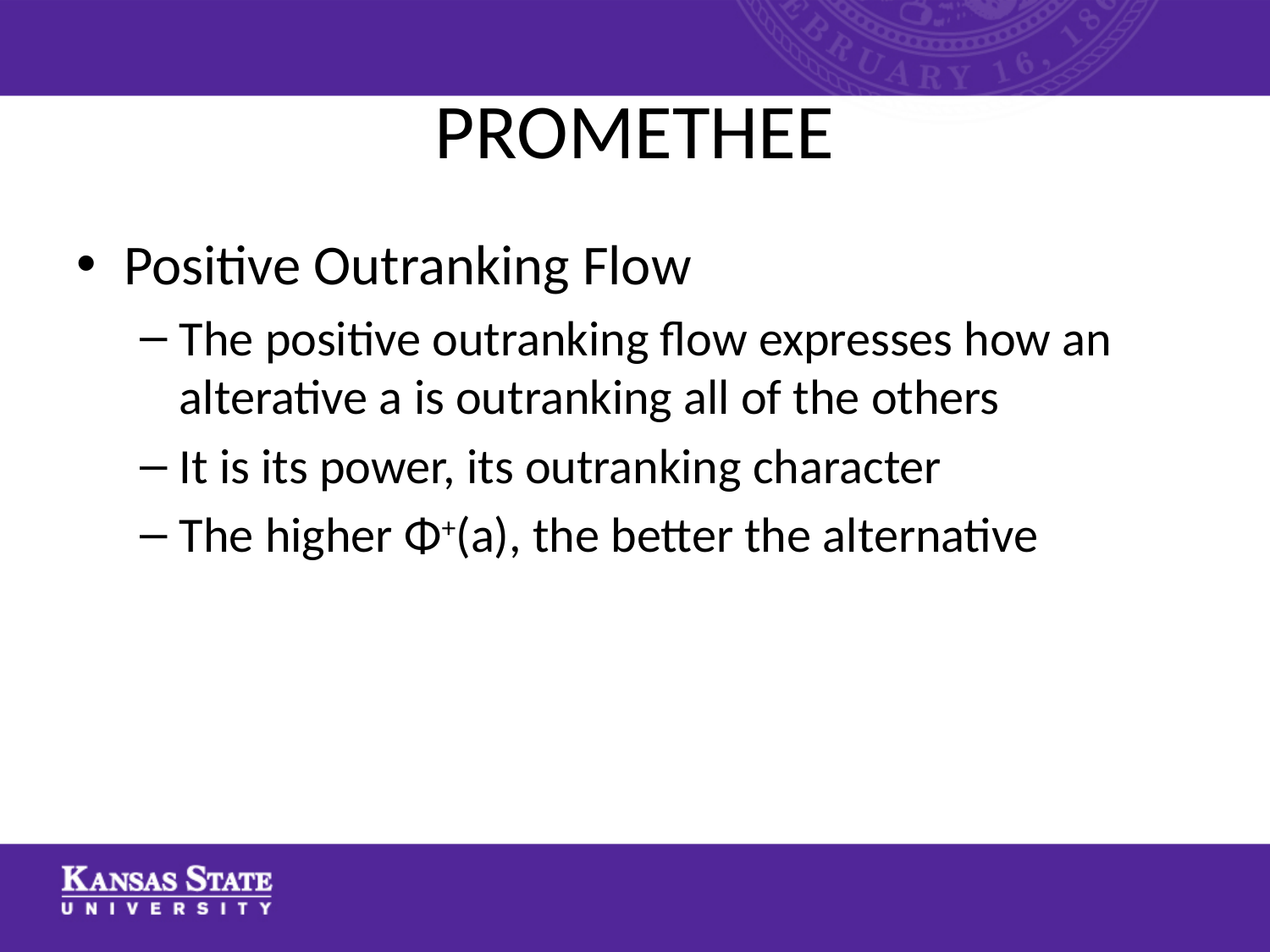

# PROMETHEE
Positive Outranking Flow
The positive outranking flow expresses how an alterative a is outranking all of the others
It is its power, its outranking character
The higher Φ+(a), the better the alternative